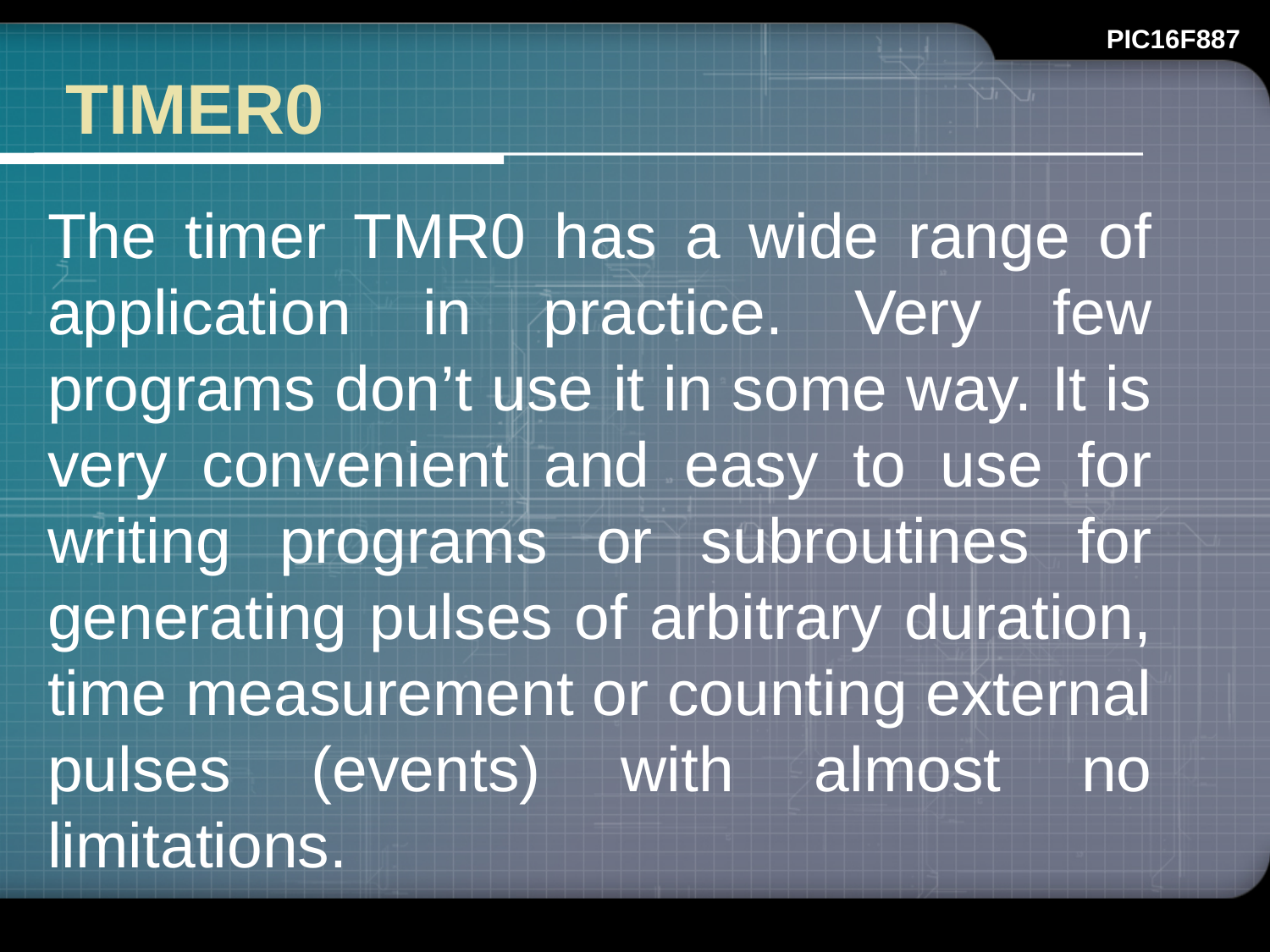

# TIMER0

The timer TMR0 has a wide range of application in practice. Very few programs don’t use it in some way. It is very convenient and easy to use for writing programs or subroutines for generating pulses of arbitrary duration, time measurement or counting external pulses (events) with almost no limitations.